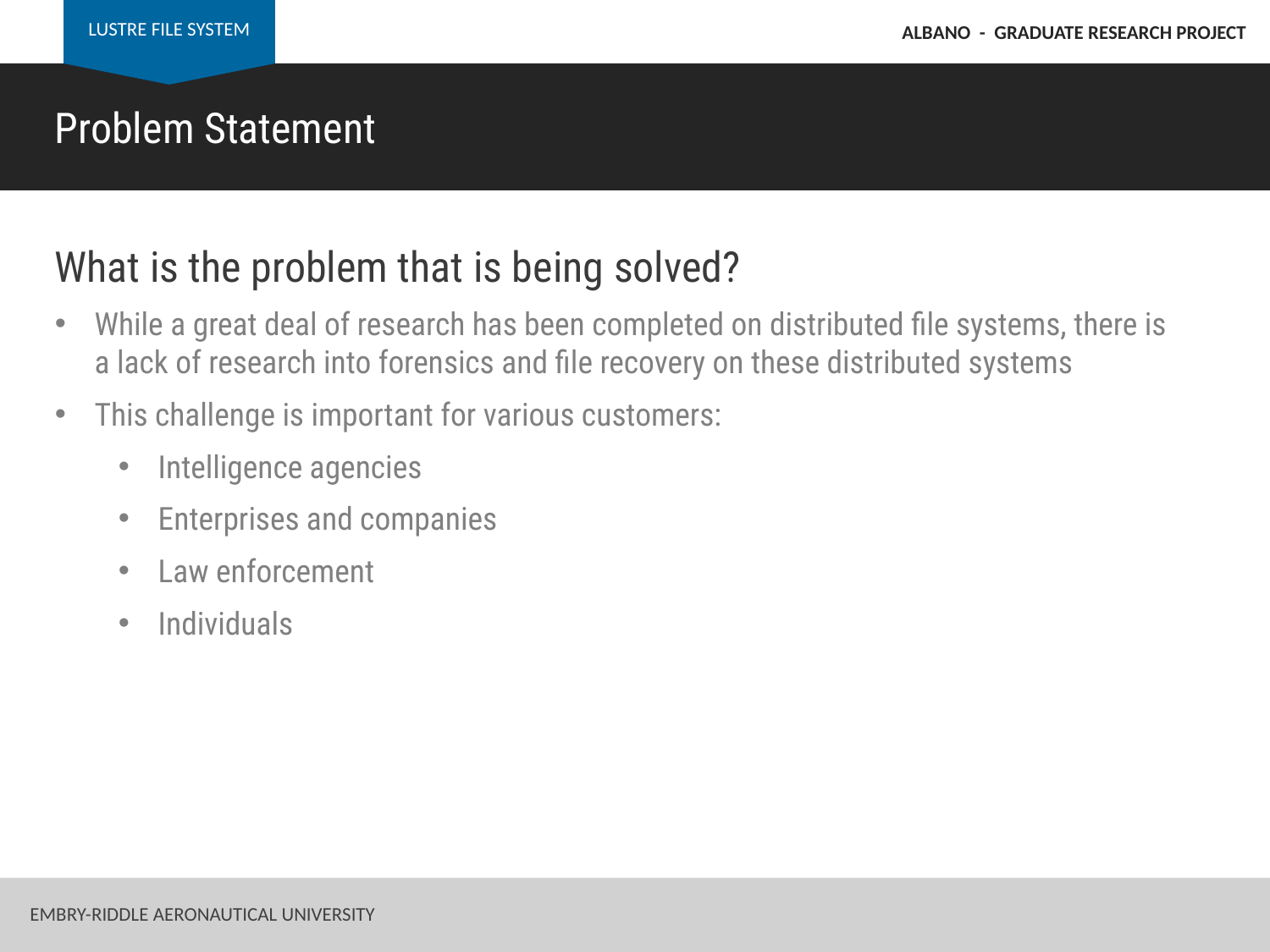

LUSTRE FILE SYSTEM
ALBANO  -  GRADUATE RESEARCH PROJECT

Problem Statement
What is the problem that is being solved?
While a great deal of research has been completed on distributed file systems, there is a lack of research into forensics and file recovery on these distributed systems
This challenge is important for various customers:
Intelligence agencies
Enterprises and companies
Law enforcement
Individuals

31
Embry-Riddle Aeronautical University